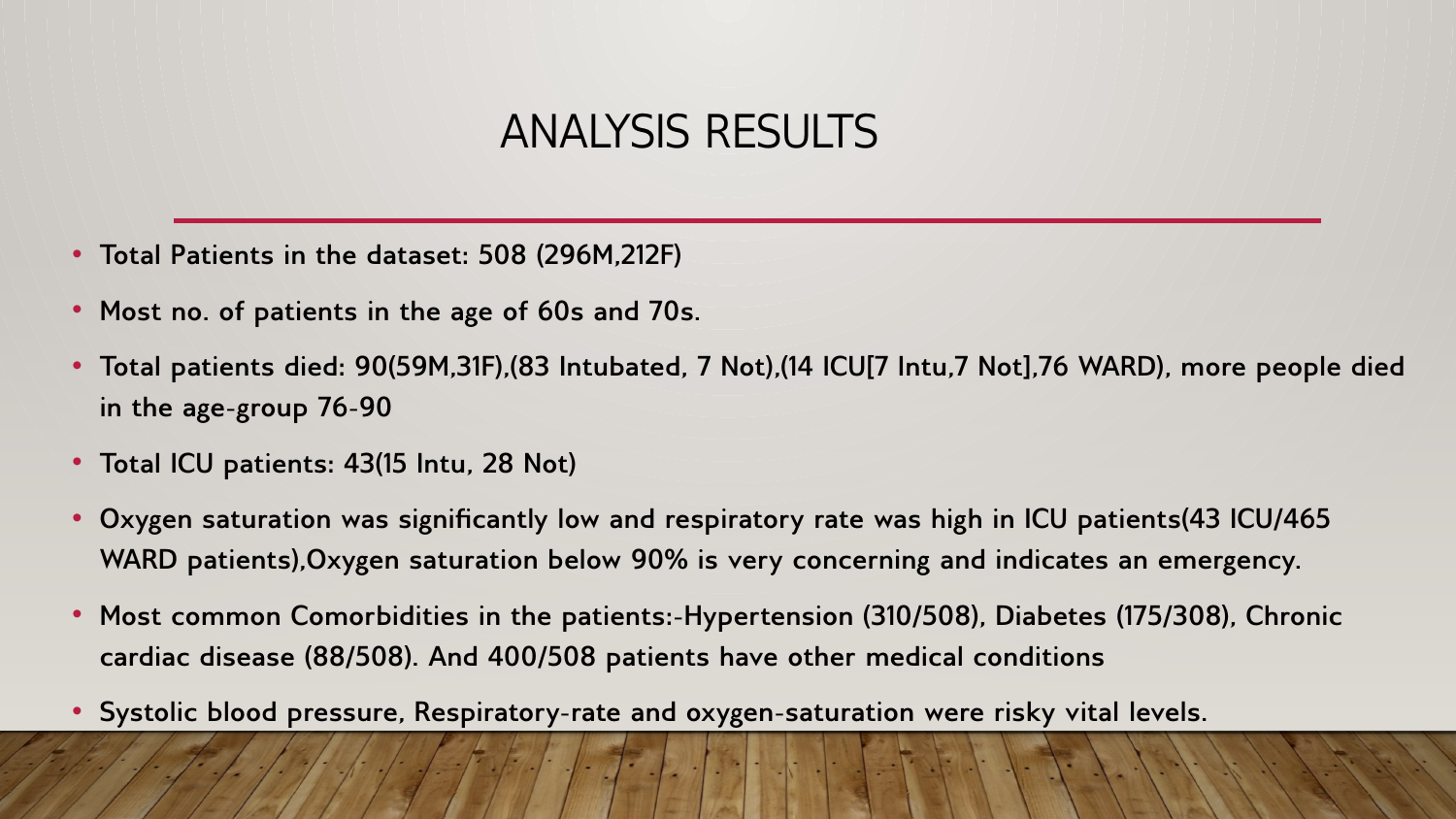

# ANALYSIS RESULTS
Total Patients in the dataset: 508 (296M,212F)
Most no. of patients in the age of 60s and 70s.
Total patients died: 90(59M,31F),(83 Intubated, 7 Not),(14 ICU[7 Intu,7 Not],76 WARD), more people died in the age-group 76-90
Total ICU patients: 43(15 Intu, 28 Not)
Oxygen saturation was significantly low and respiratory rate was high in ICU patients(43 ICU/465 WARD patients),Oxygen saturation below 90% is very concerning and indicates an emergency.
Most common Comorbidities in the patients:-Hypertension (310/508), Diabetes (175/308), Chronic cardiac disease (88/508). And 400/508 patients have other medical conditions
Systolic blood pressure, Respiratory-rate and oxygen-saturation were risky vital levels.